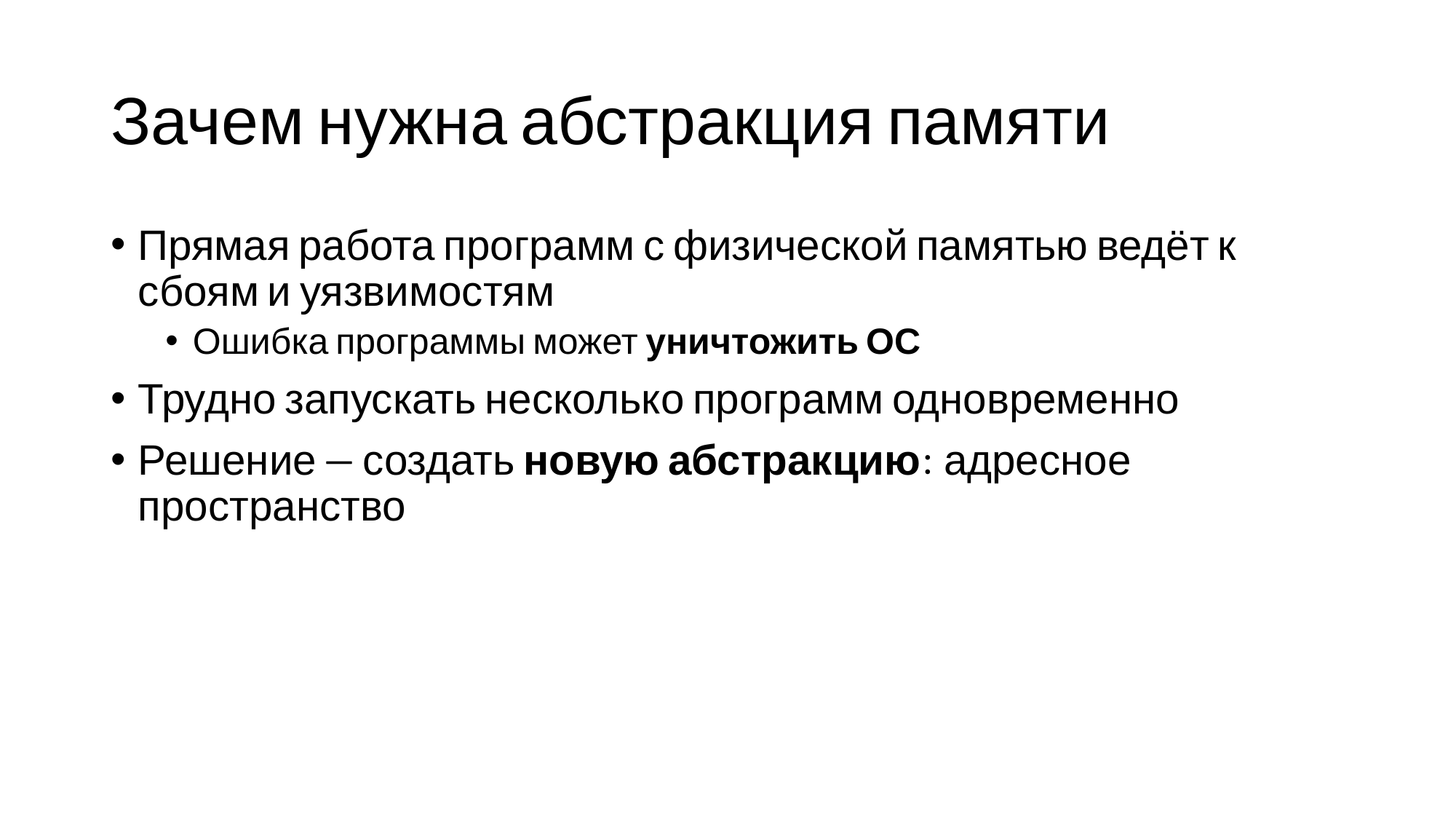

# Зачем нужна абстракция памяти
Прямая работа программ с физической памятью ведёт к сбоям и уязвимостям
Ошибка программы может уничтожить ОС
Трудно запускать несколько программ одновременно
Решение — создать новую абстракцию: адресное пространство